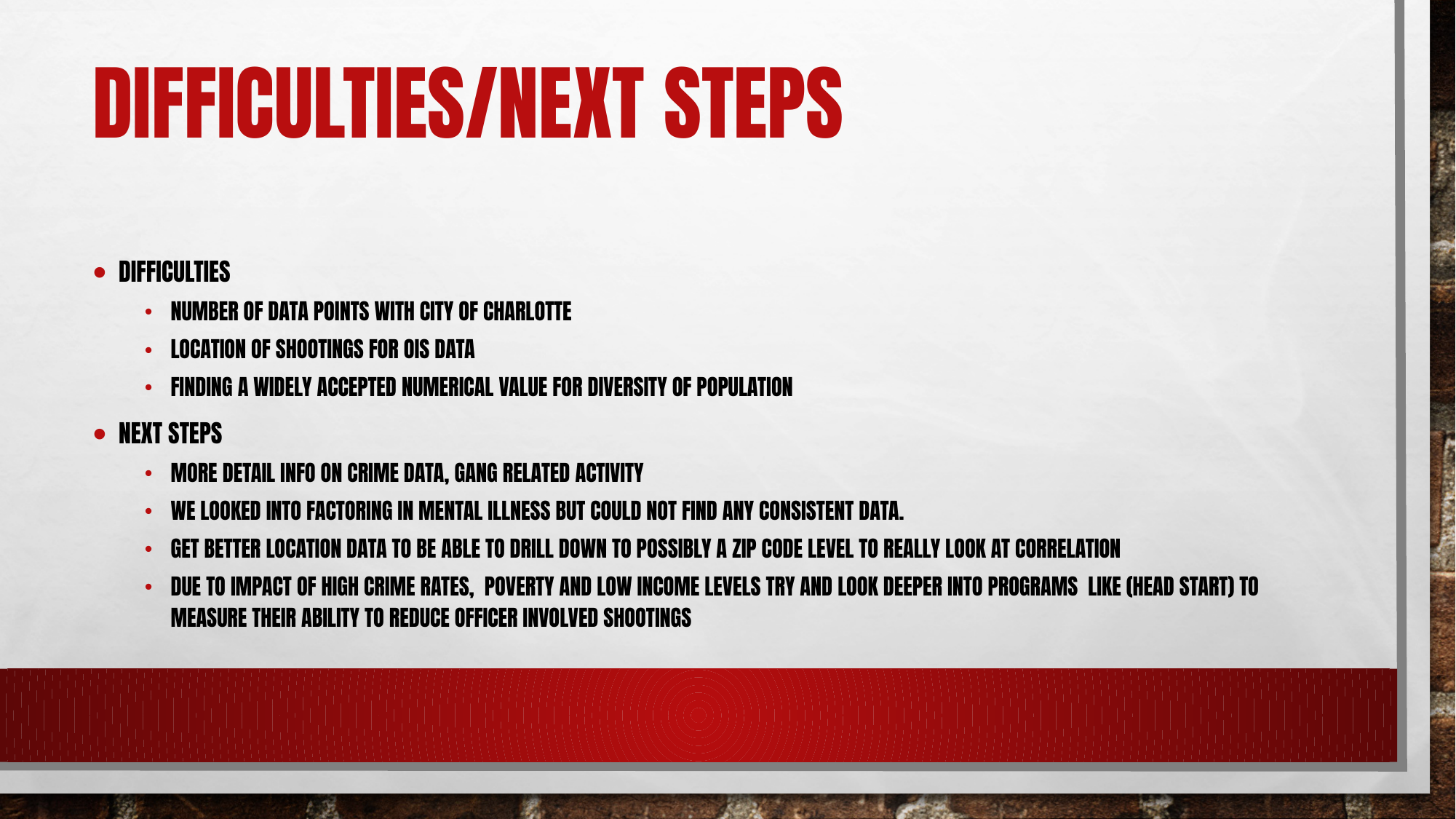

# Difficulties/Next steps
Difficulties
Number of data points with City of Charlotte
Location of shootings for OIS data
Finding a widely accepted numerical value for diversity of population
Next Steps
More detail info on crime data, gang related activity
We looked into factoring in mental illness but could not find any consistent data.
Get better location data to be able to drill down to possibly a zip code level to really look at correlation
Due to impact of high crime rates,  poverty and low income levels try and look deeper into programs  like (Head start) to measure their ability to reduce officer involved shootings